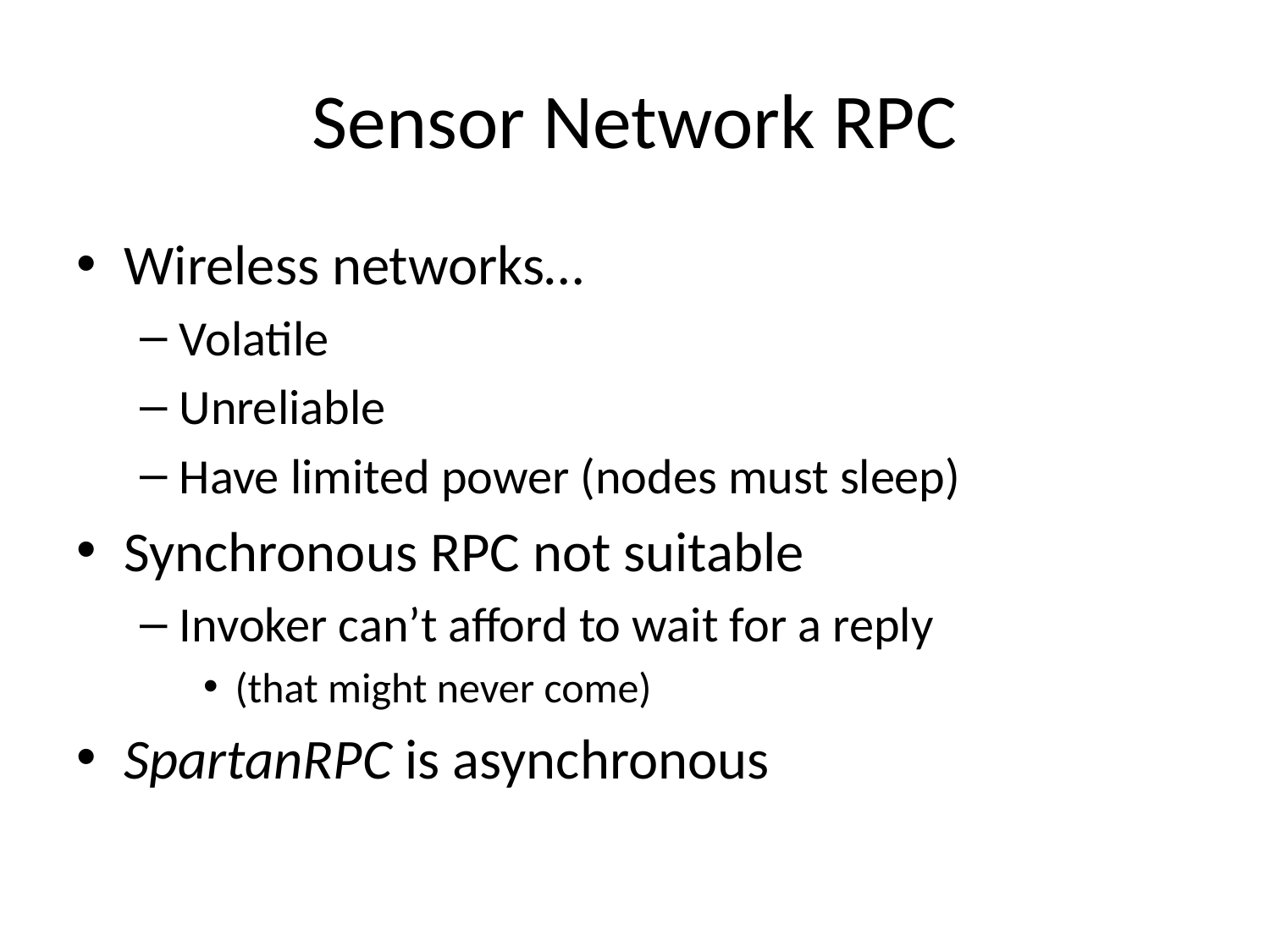

# Sensor Network RPC
Wireless networks…
Volatile
Unreliable
Have limited power (nodes must sleep)
Synchronous RPC not suitable
Invoker can’t afford to wait for a reply
(that might never come)
SpartanRPC is asynchronous